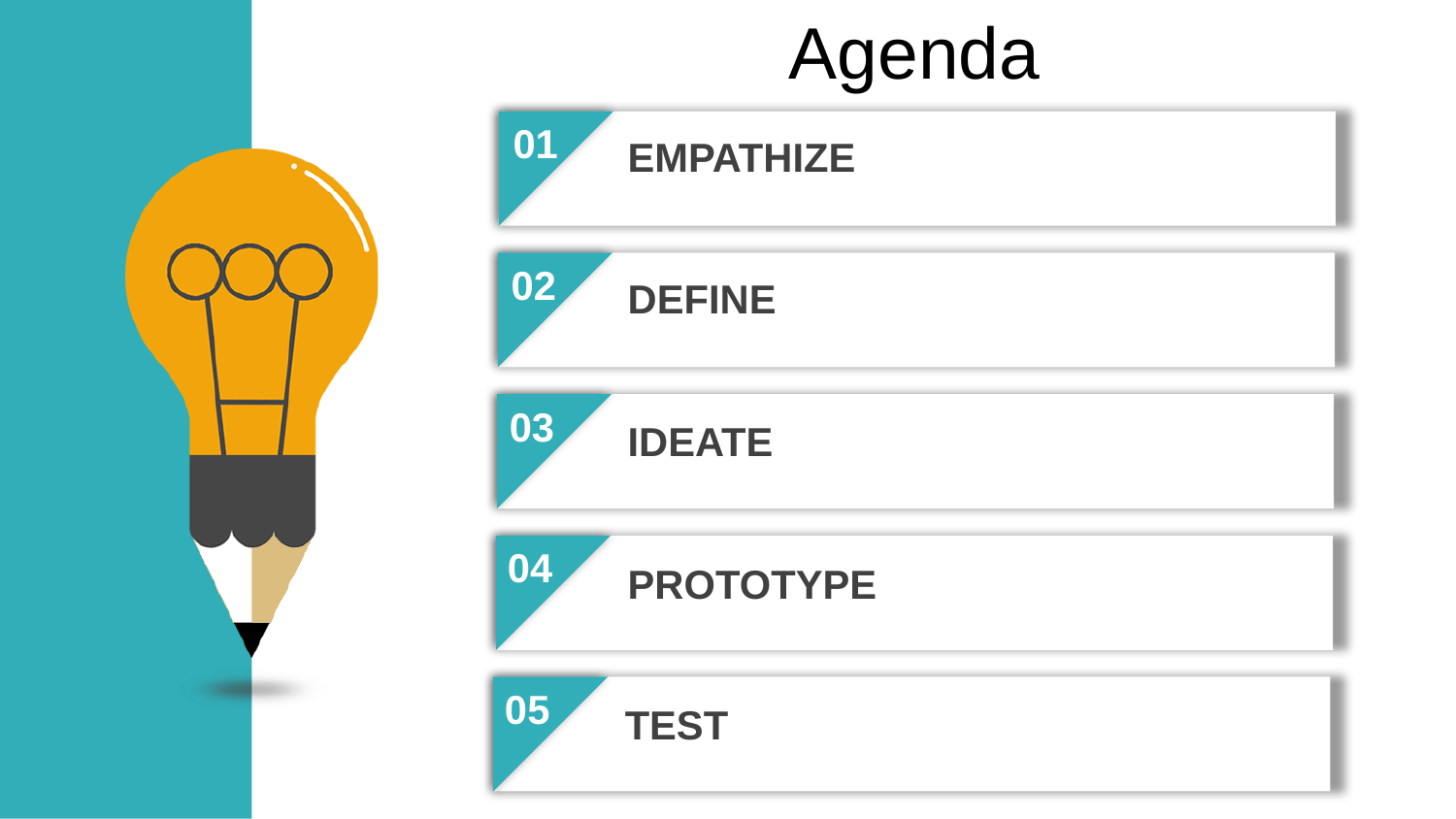

Agenda

01
EMPATHIZE

02

DEFINE

03

IDEATE

04
PROTOTYPE

05
TEST